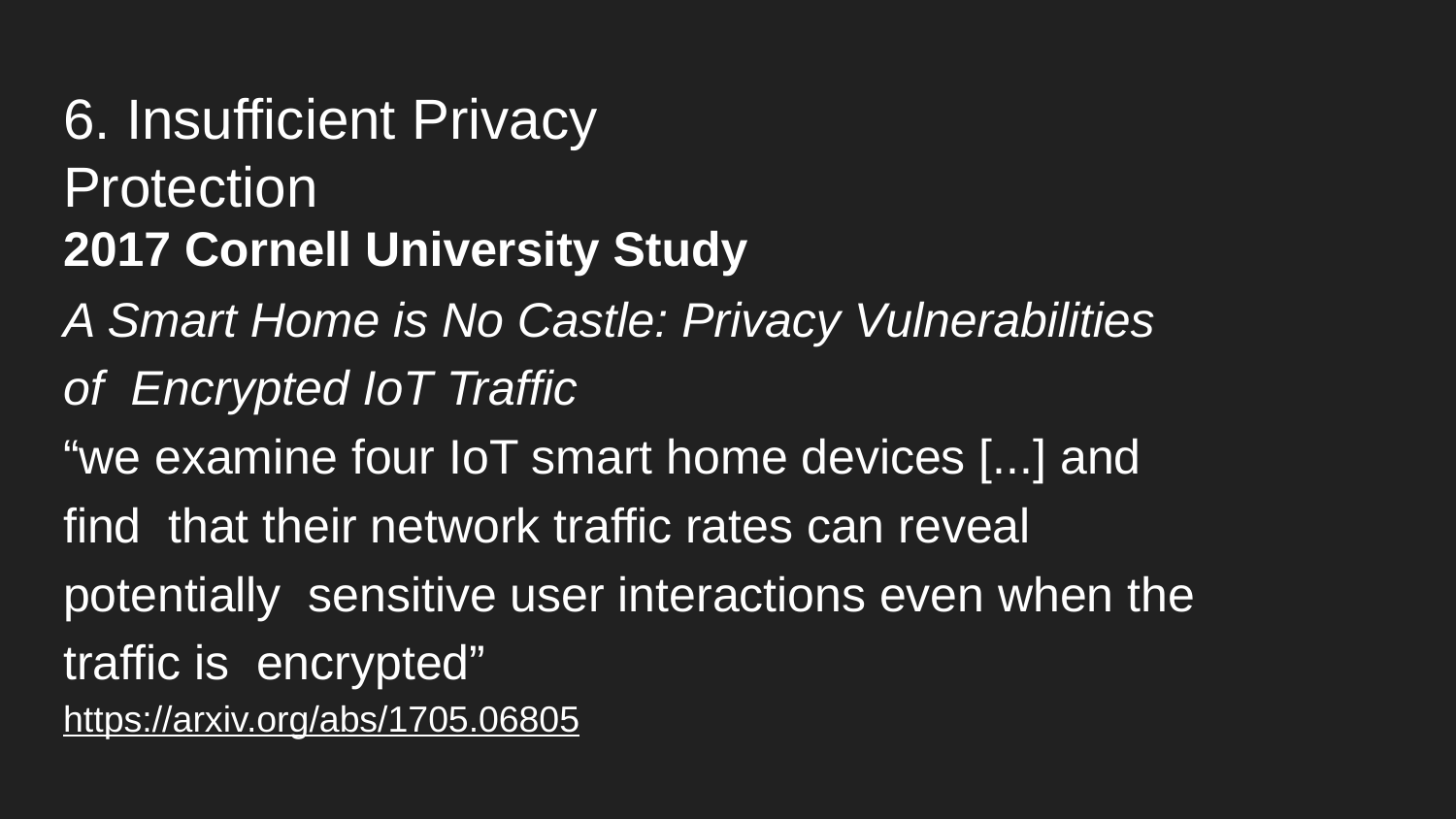

# 6. Insufficient Privacy Protection
2017 Cornell University Study
A Smart Home is No Castle: Privacy Vulnerabilities of  Encrypted IoT Traffic
“we examine four IoT smart home devices [...] and find  that their network traffic rates can reveal potentially  sensitive user interactions even when the traffic is  encrypted”
https://arxiv.org/abs/1705.06805